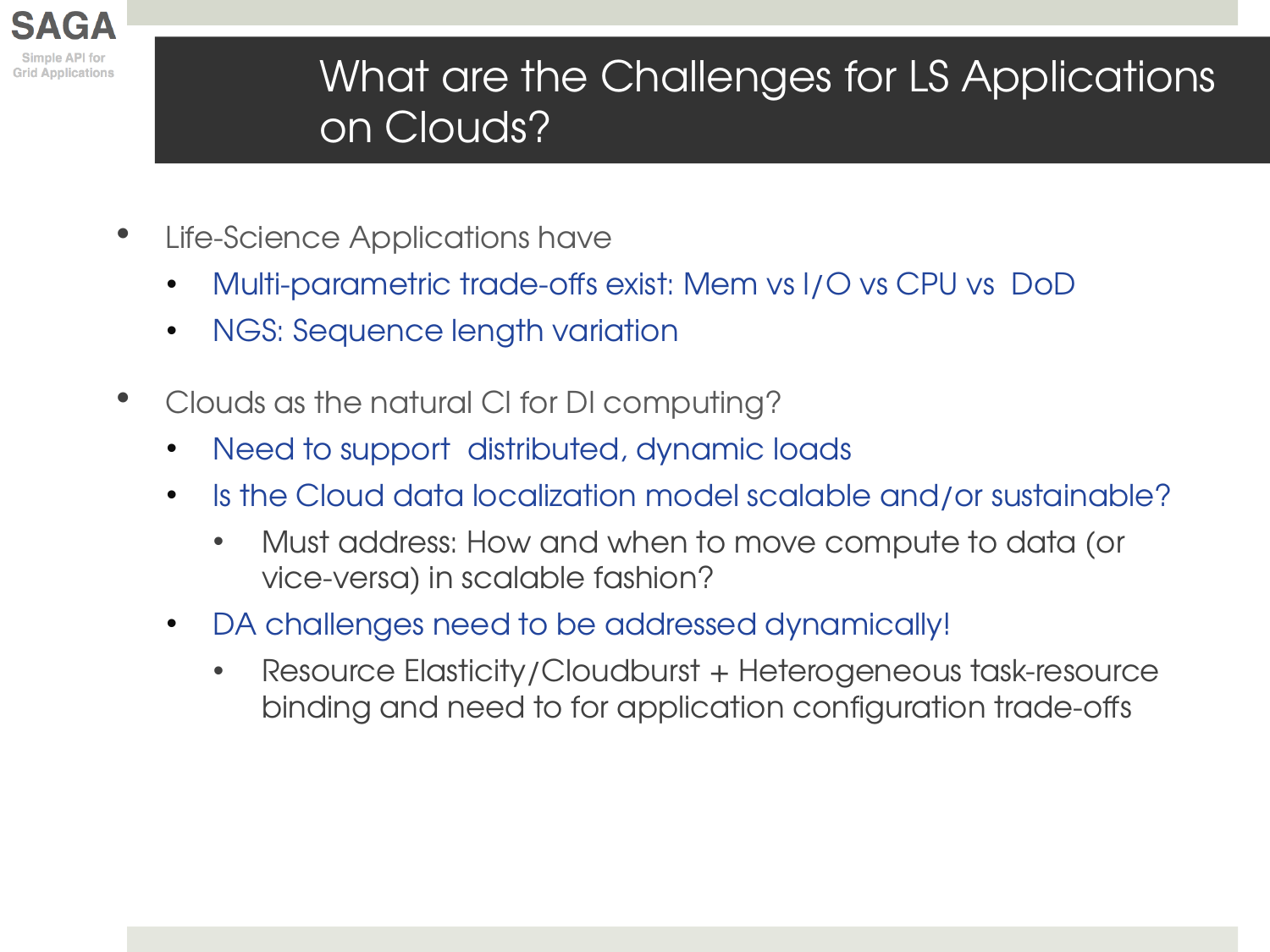

# What are the Challenges for LS Applications on Clouds?
Life-Science Applications have
Multi-parametric trade-offs exist: Mem vs I/O vs CPU vs  DoD
NGS: Sequence length variation
Clouds as the natural CI for DI computing?
Need to support  distributed, dynamic loads
Is the Cloud data localization model scalable and/or sustainable?
Must address: How and when to move compute to data (or vice-versa) in scalable fashion?
DA challenges need to be addressed dynamically!
Resource Elasticity/Cloudburst + Heterogeneous task-resource binding and need to for application configuration trade-offs